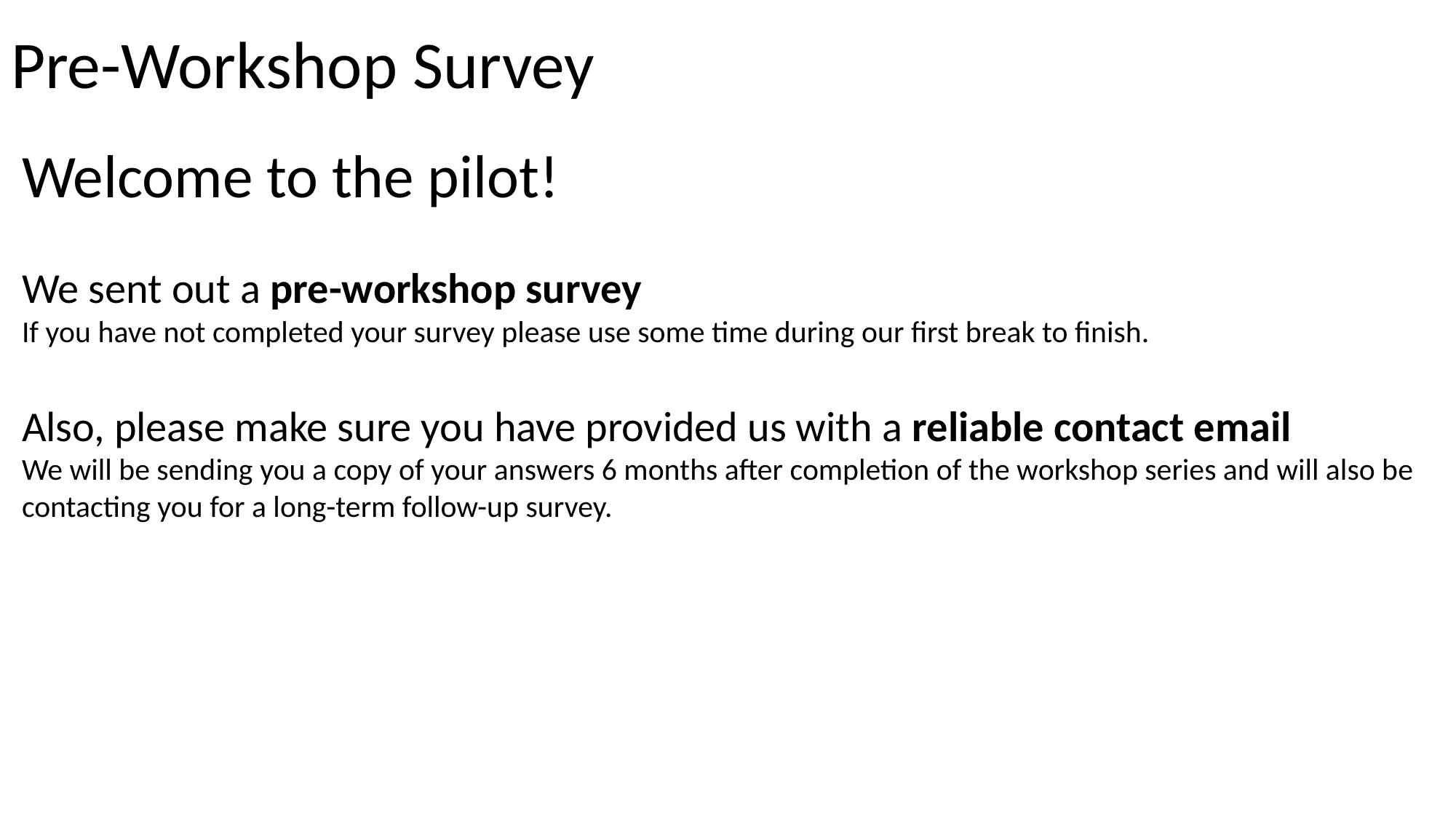

# Pre-Workshop Survey
Welcome to the pilot!

We sent out a pre-workshop survey
If you have not completed your survey please use some time during our first break to finish.

Also, please make sure you have provided us with a reliable contact email
We will be sending you a copy of your answers 6 months after completion of the workshop series and will also be contacting you for a long-term follow-up survey.